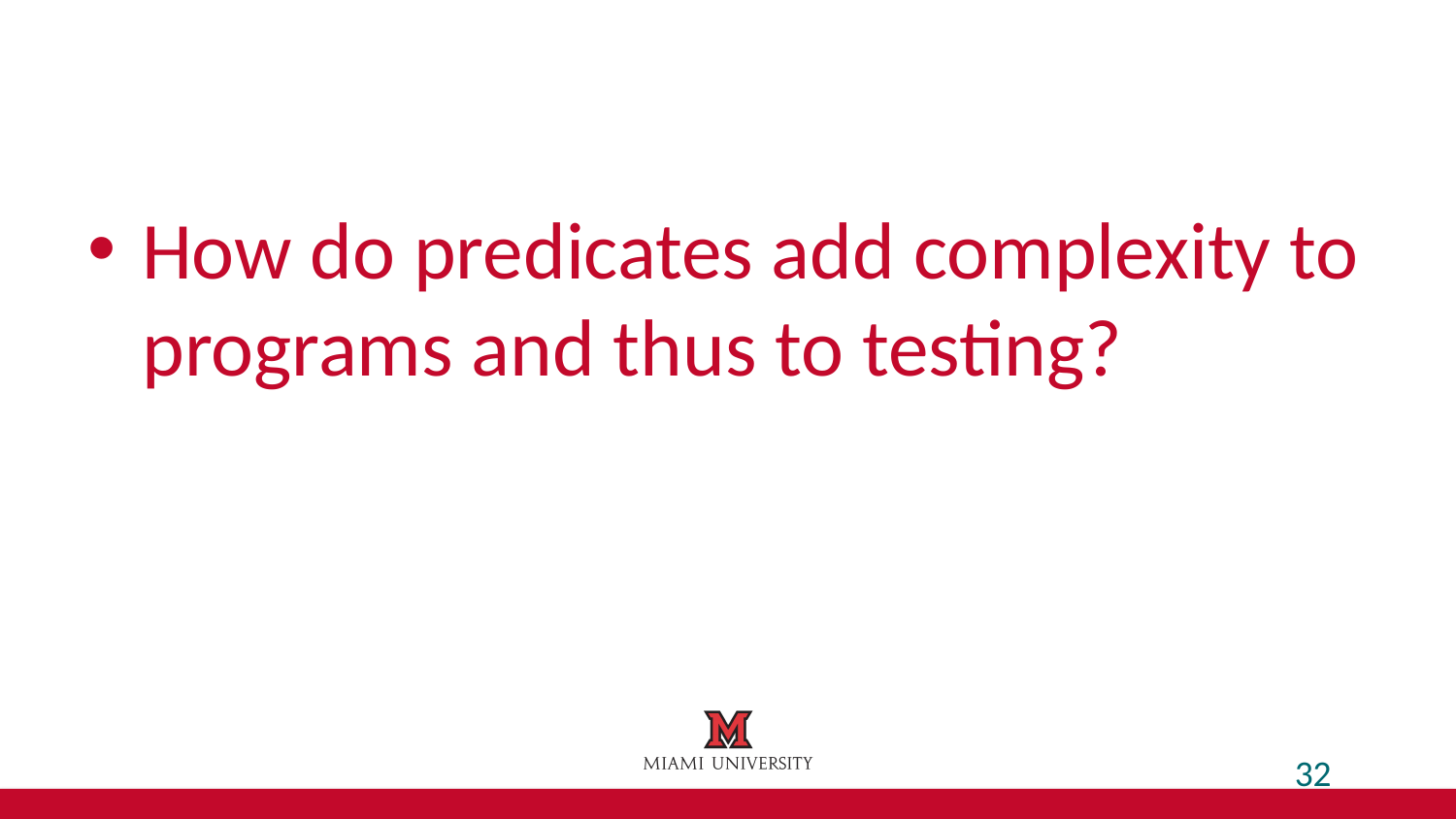

#
How do predicates add complexity to programs and thus to testing?
32